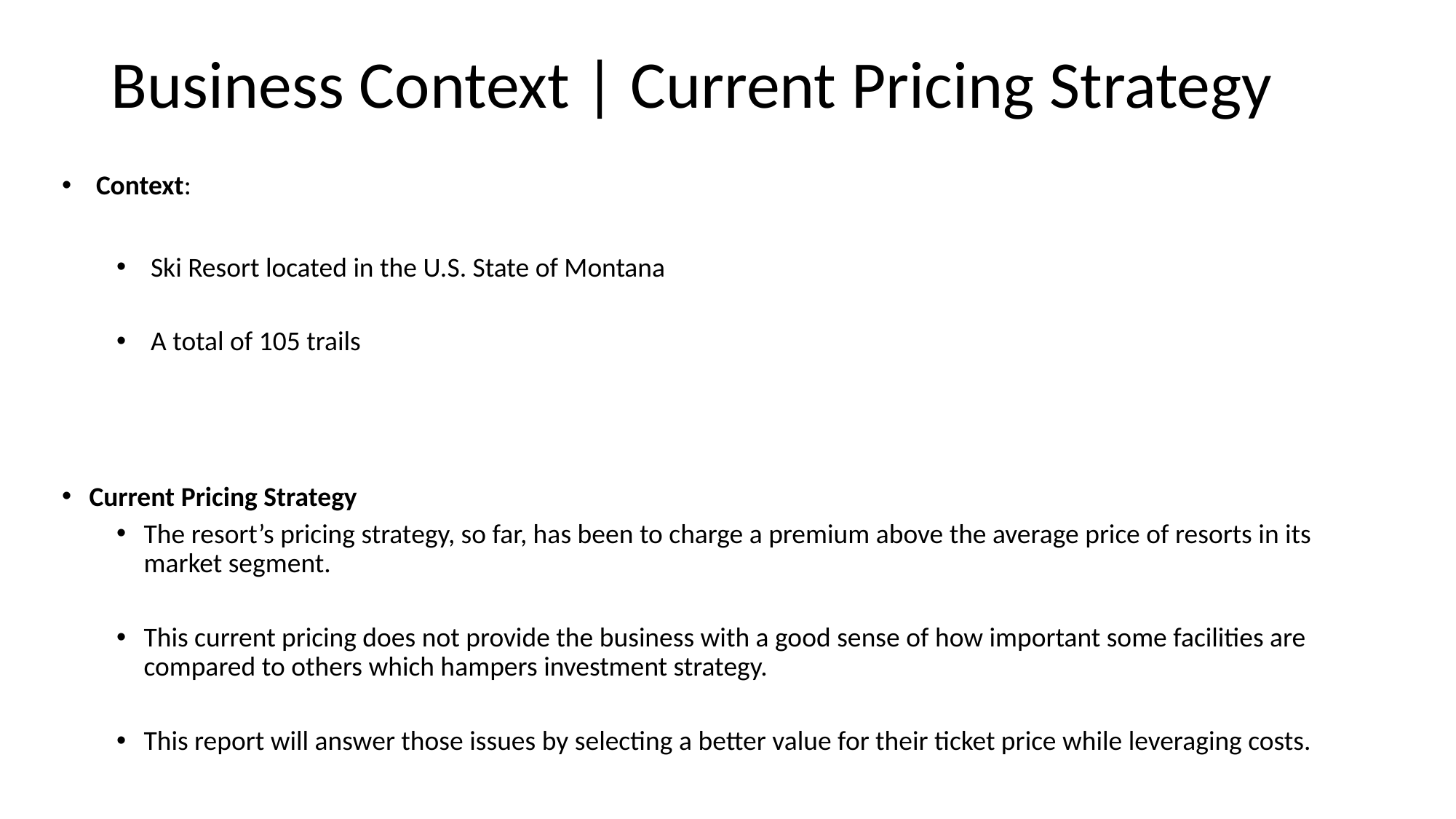

# Business Context | Current Pricing Strategy
Context:

Ski Resort located in the U.S. State of Montana

A total of 105 trails

Current Pricing Strategy
The resort’s pricing strategy, so far, has been to charge a premium above the average price of resorts in its market segment.

This current pricing does not provide the business with a good sense of how important some facilities are compared to others which hampers investment strategy.

This report will answer those issues by selecting a better value for their ticket price while leveraging costs.